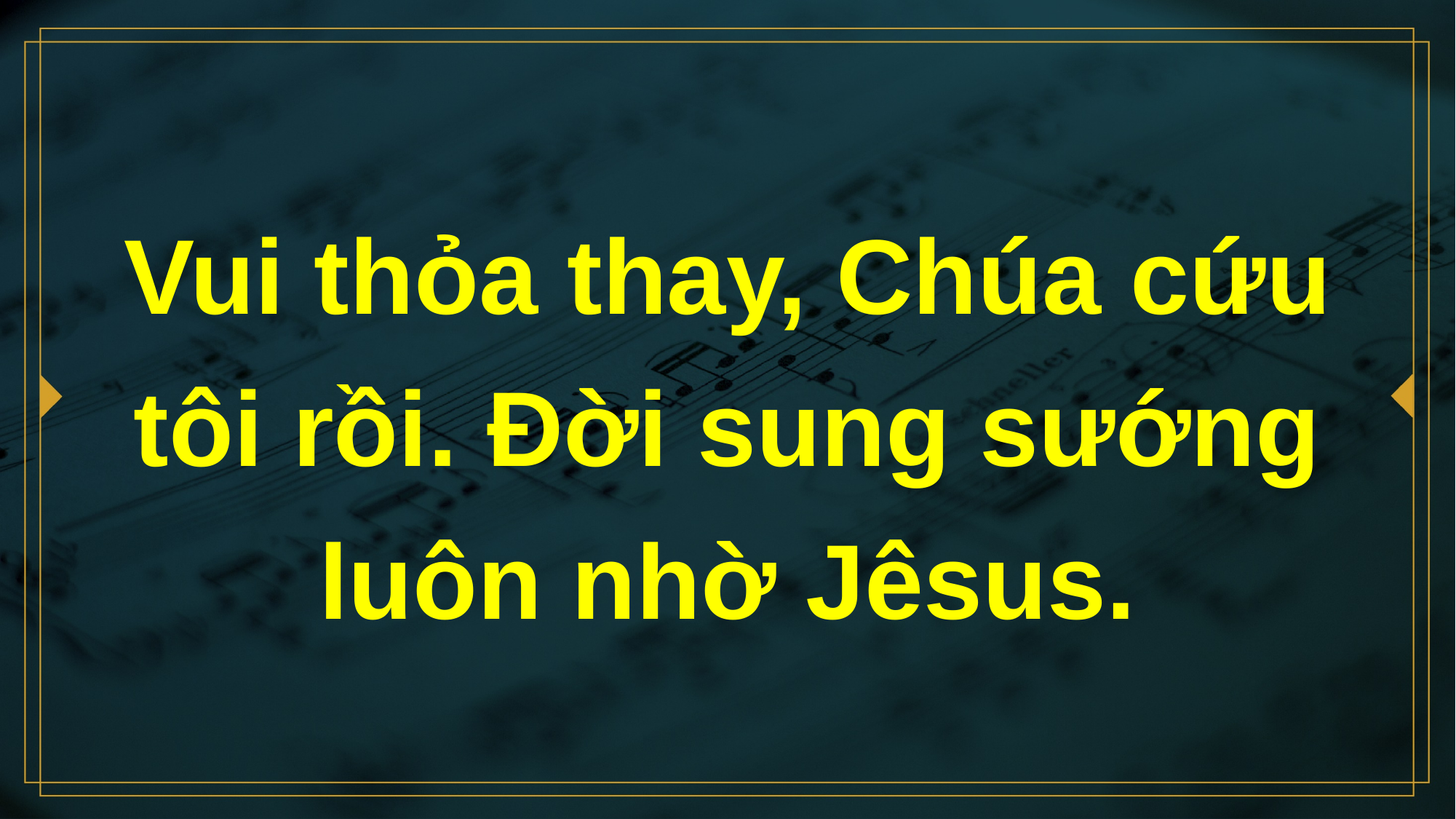

# Vui thỏa thay, Chúa cứu tôi rồi. Đời sung sướng luôn nhờ Jêsus.